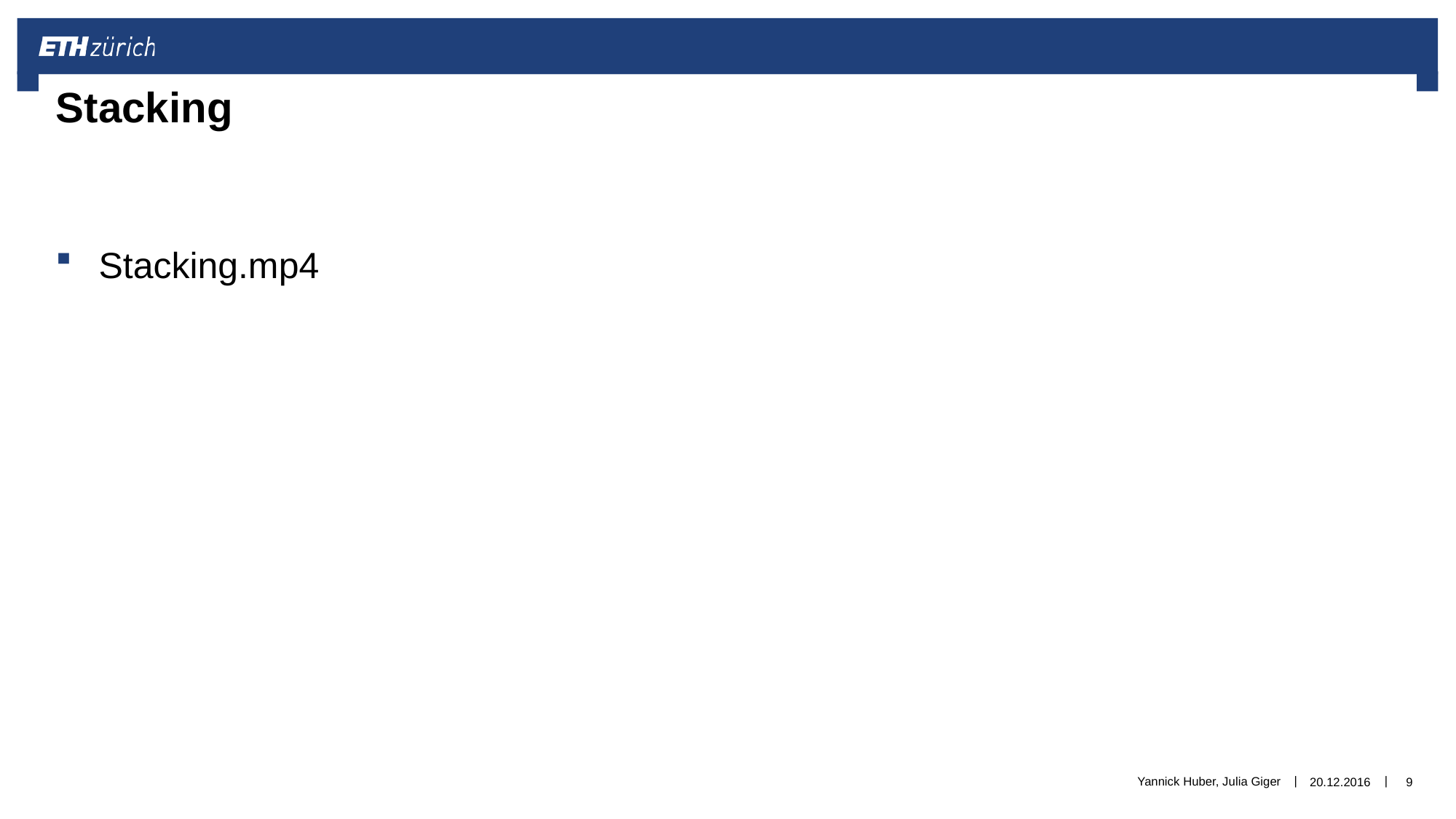

# Stacking
Stacking.mp4
Yannick Huber, Julia Giger
20.12.2016
9